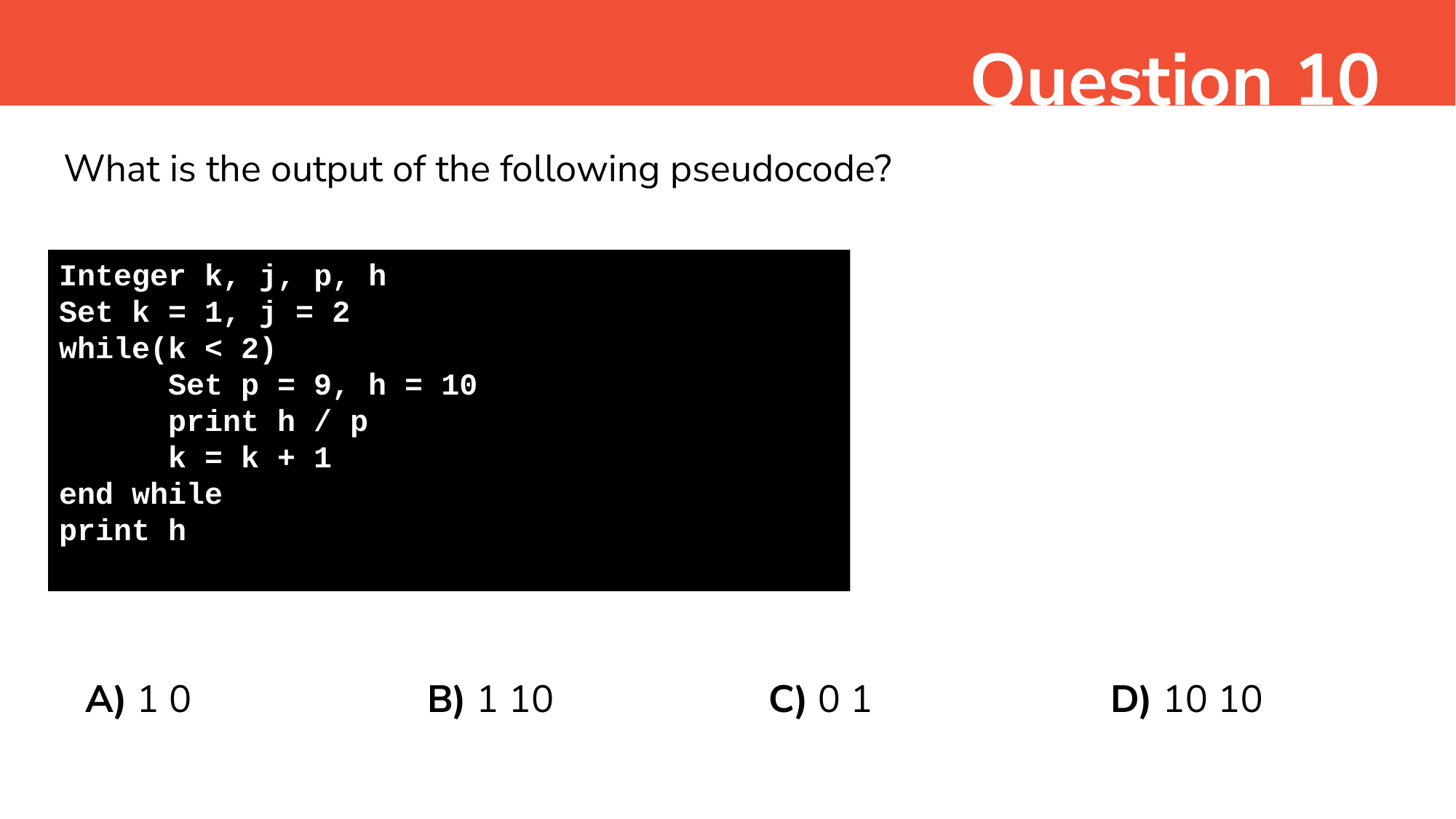

Question 10
What is the output of the following pseudocode?
Integer k, j, p, h
Set k = 1, j = 2
while(k < 2)
	Set p = 9, h = 10
	print h / p
	k = k + 1
end while
print h
B) 1 10
A) 1 0
C) 0 1
D) 10 10